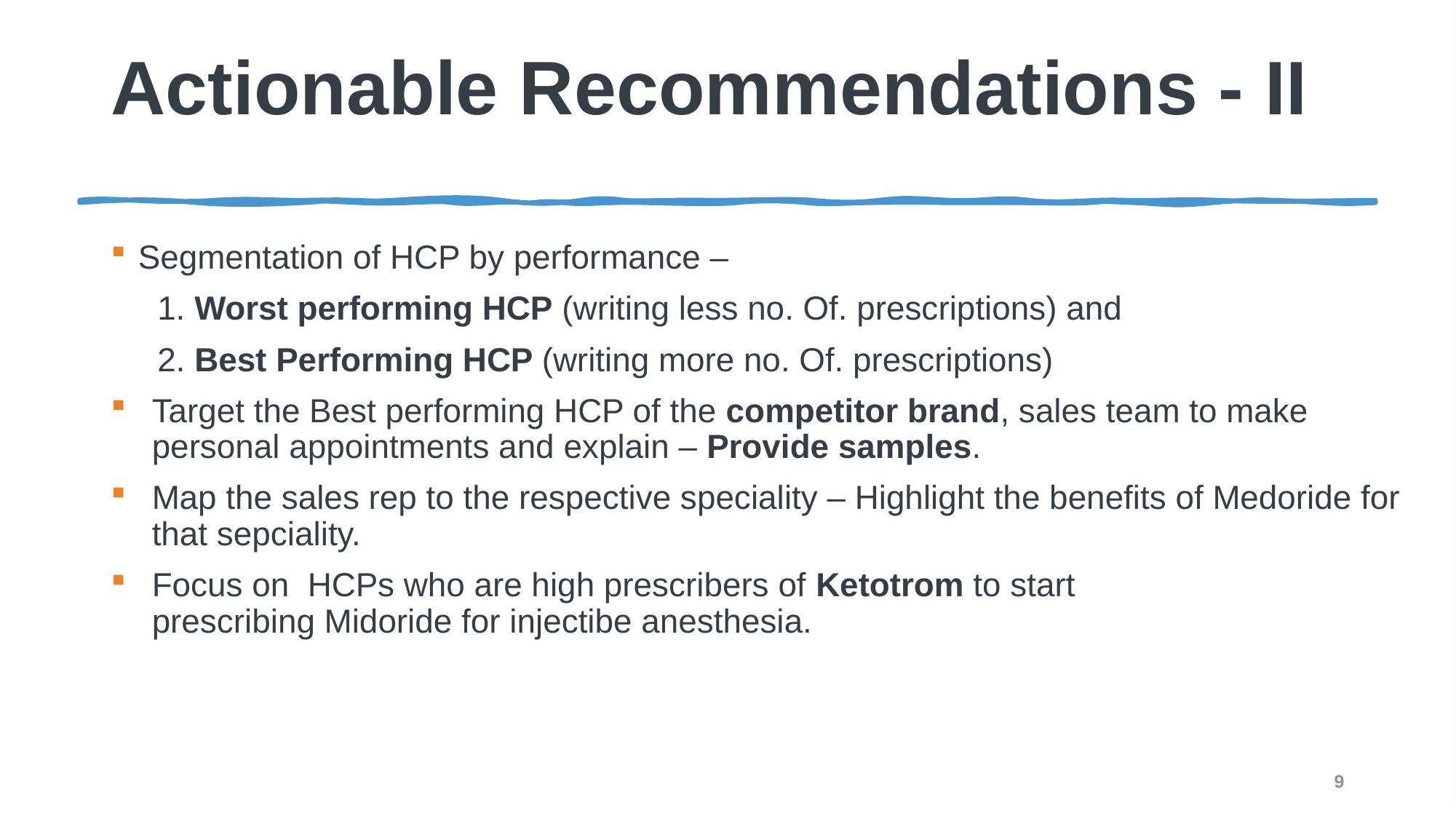

# Actionable Recommendations - II

Segmentation of HCP by performance –
     1. Worst performing HCP (writing less no. Of. prescriptions) and
     2. Best Performing HCP (writing more no. Of. prescriptions)
Target the Best performing HCP of the competitor brand, sales team to make personal appointments and explain – Provide samples.
Map the sales rep to the respective speciality – Highlight the benefits of Medoride for that sepciality.
Focus on  HCPs who are high prescribers of Ketotrom to start prescribing Midoride for injectibe anesthesia.
9